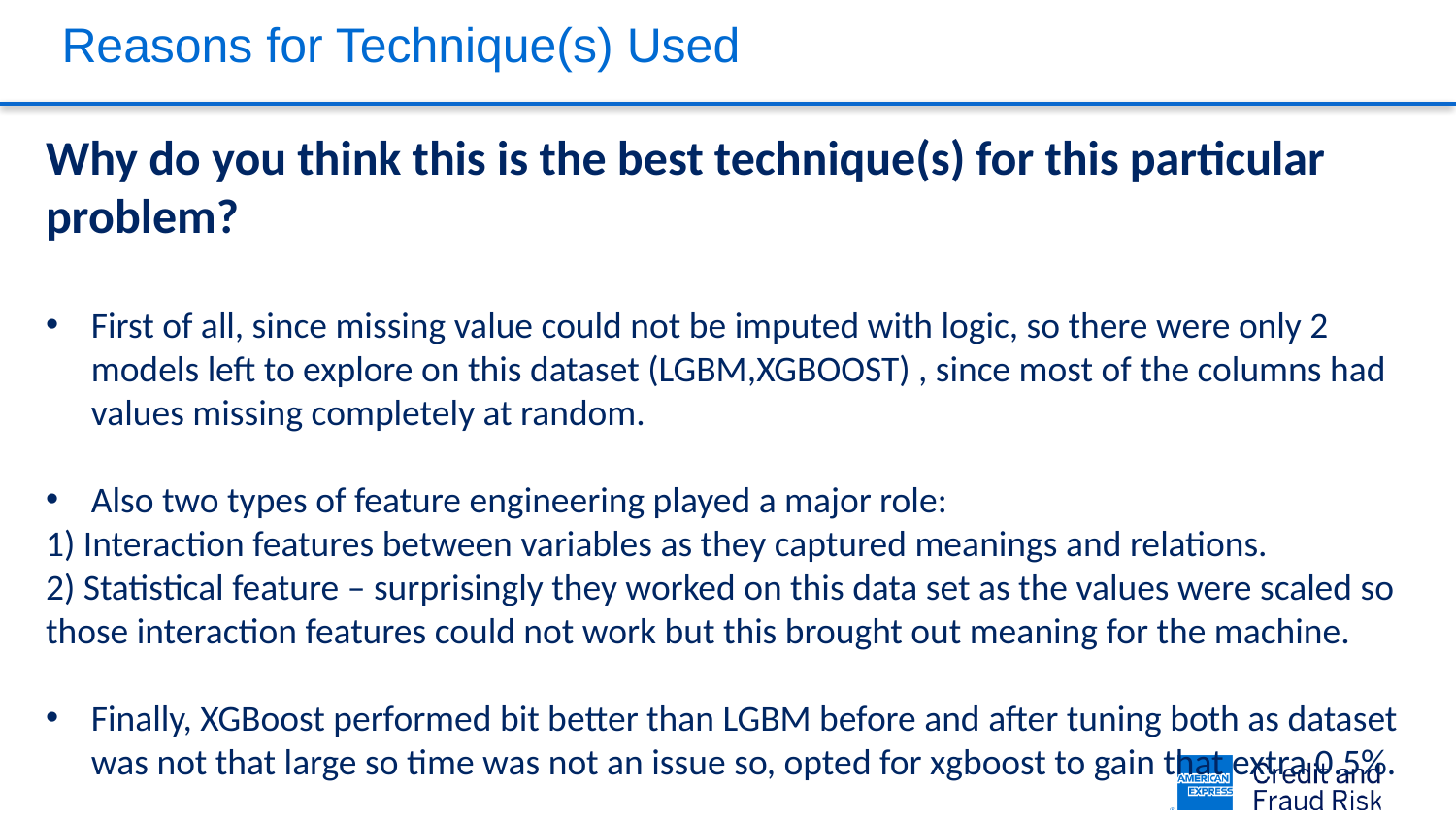

# Reasons for Technique(s) Used
Why do you think this is the best technique(s) for this particular problem?

First of all, since missing value could not be imputed with logic, so there were only 2 models left to explore on this dataset (LGBM,XGBOOST) , since most of the columns had values missing completely at random.

Also two types of feature engineering played a major role:
1) Interaction features between variables as they captured meanings and relations.
2) Statistical feature – surprisingly they worked on this data set as the values were scaled so those interaction features could not work but this brought out meaning for the machine.

Finally, XGBoost performed bit better than LGBM before and after tuning both as dataset was not that large so time was not an issue so, opted for xgboost to gain that extra 0.5%.